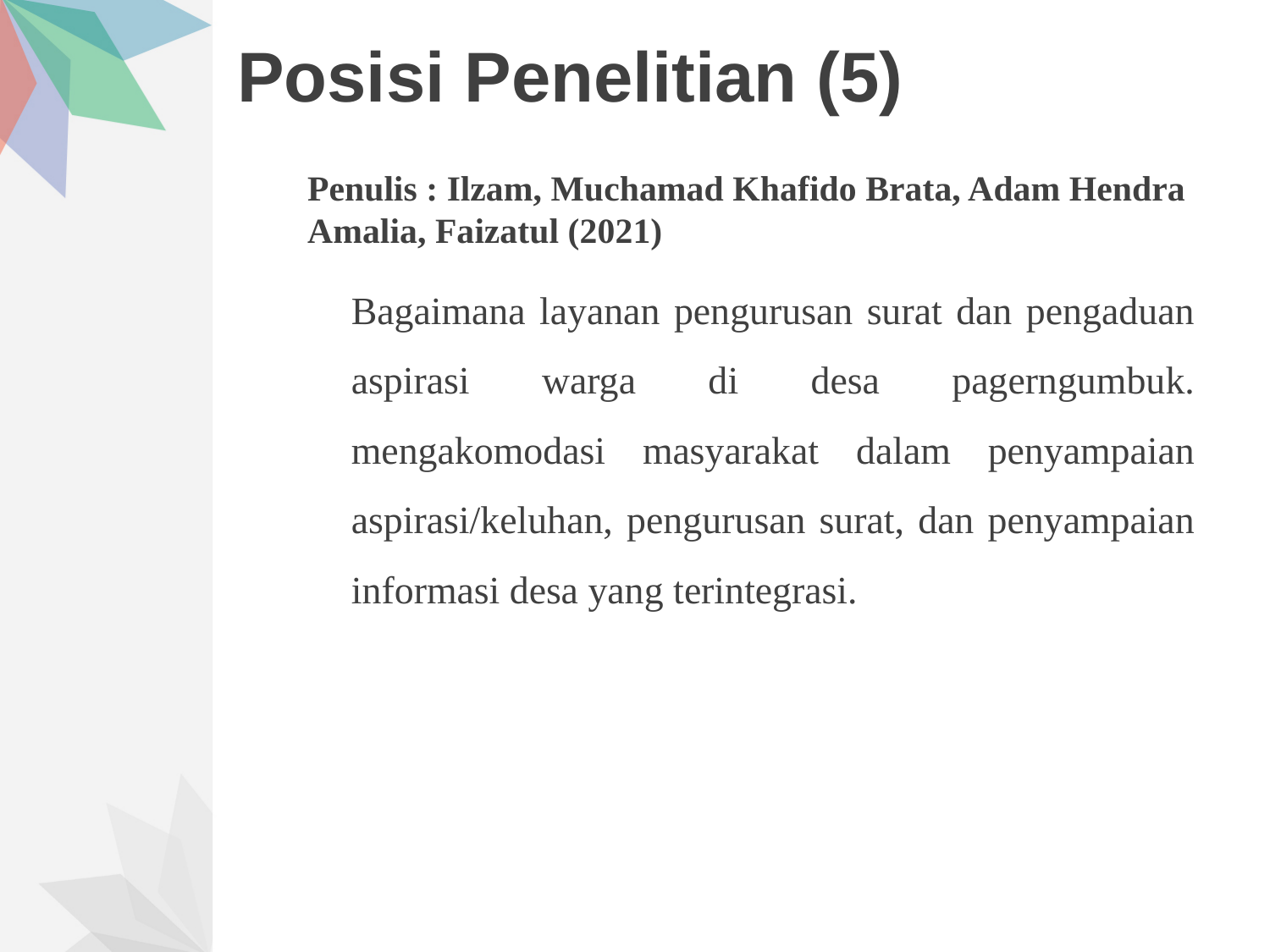

# Posisi Penelitian (5)
Penulis : Ilzam, Muchamad Khafido Brata, Adam Hendra Amalia, Faizatul (2021)
Bagaimana layanan pengurusan surat dan pengaduan aspirasi warga di desa pagerngumbuk. mengakomodasi masyarakat dalam penyampaian aspirasi/keluhan, pengurusan surat, dan penyampaian informasi desa yang terintegrasi.